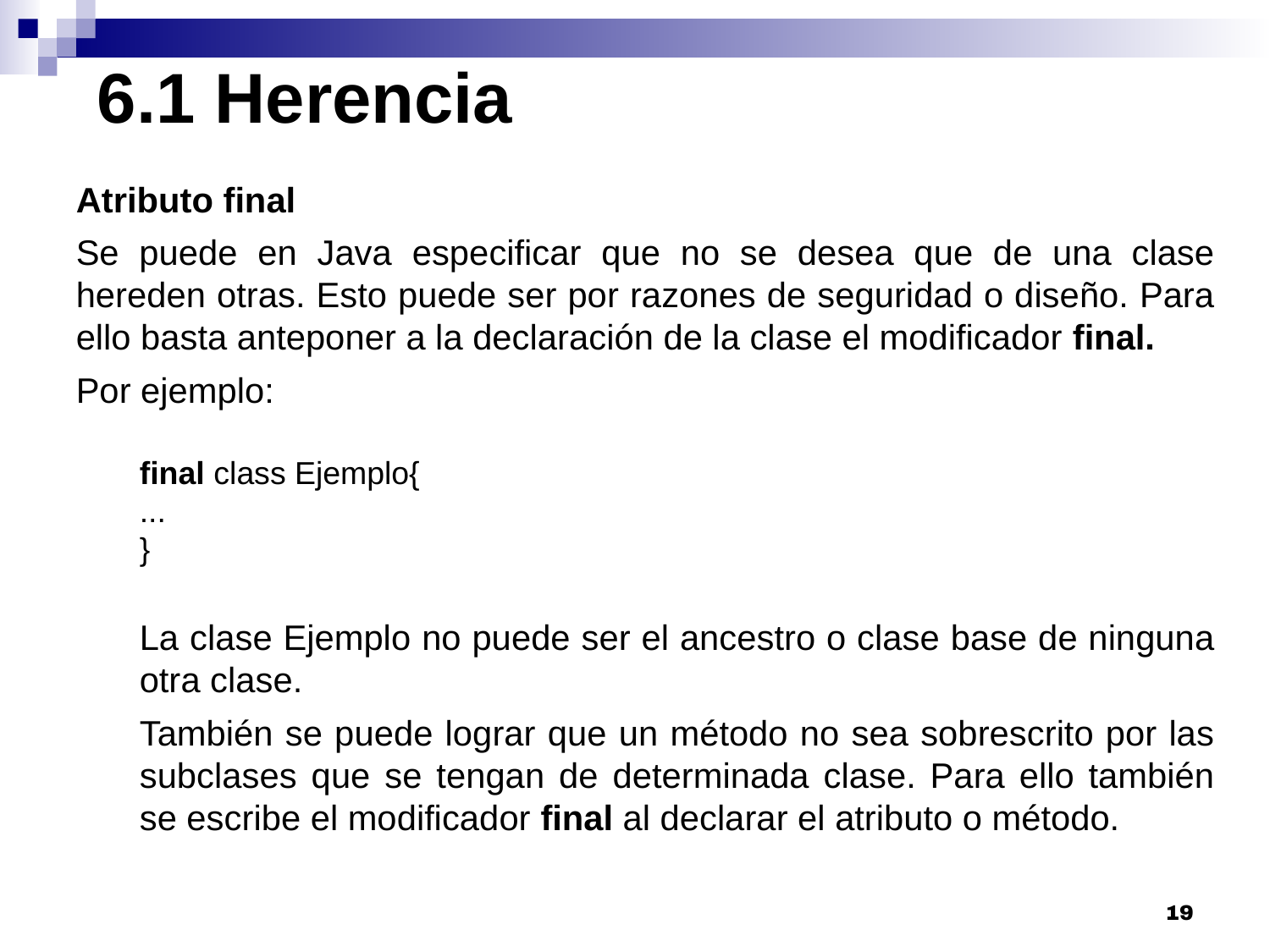

6.1 Herencia
Atributo final
Se puede en Java especificar que no se desea que de una clase hereden otras. Esto puede ser por razones de seguridad o diseño. Para ello basta anteponer a la declaración de la clase el modificador final.
Por ejemplo:

final class Ejemplo{
...
}

La clase Ejemplo no puede ser el ancestro o clase base de ninguna otra clase.
También se puede lograr que un método no sea sobrescrito por las subclases que se tengan de determinada clase. Para ello también se escribe el modificador final al declarar el atributo o método.
19